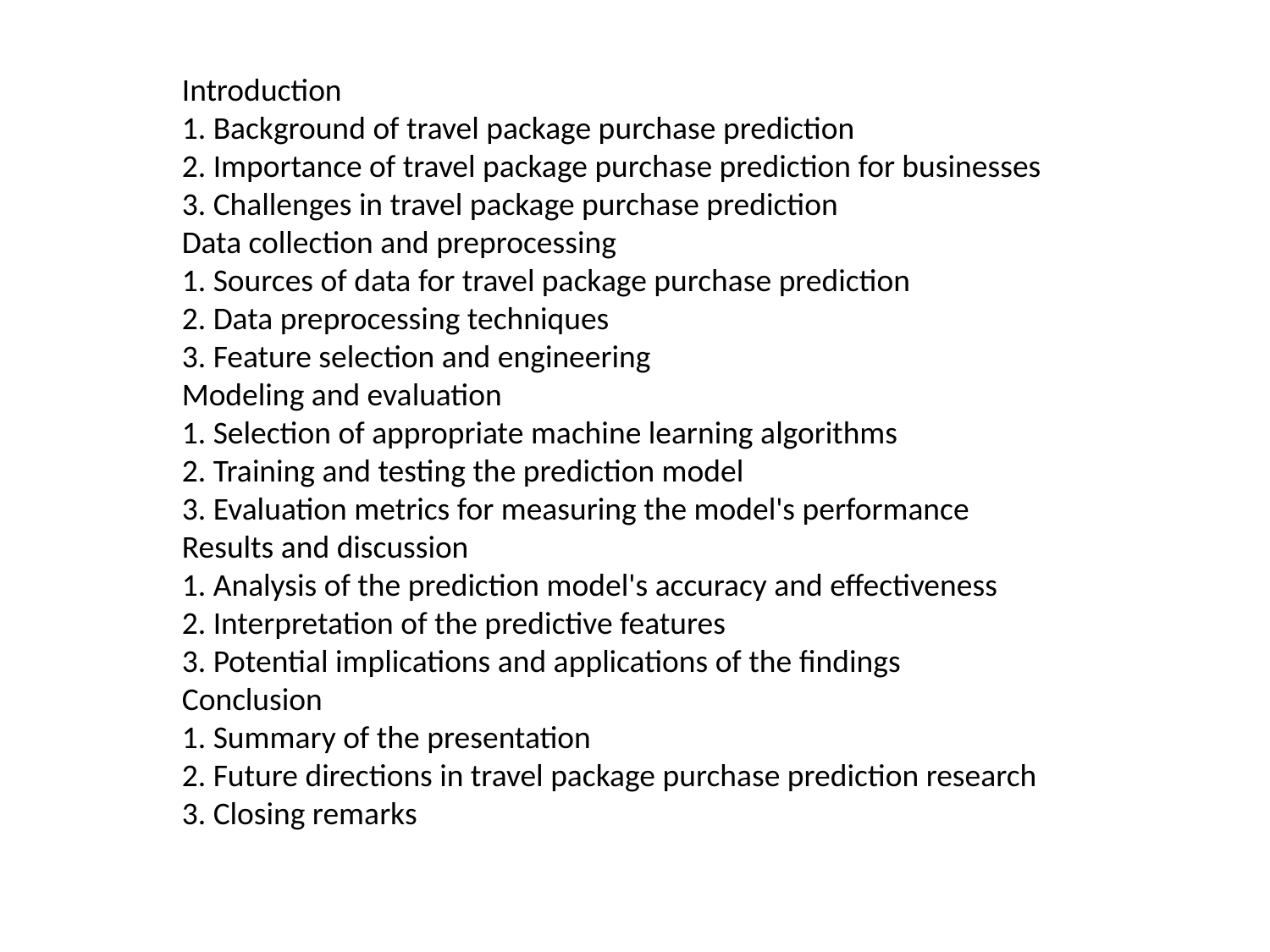

Introduction
1. Background of travel package purchase prediction
2. Importance of travel package purchase prediction for businesses
3. Challenges in travel package purchase prediction
Data collection and preprocessing
1. Sources of data for travel package purchase prediction
2. Data preprocessing techniques
3. Feature selection and engineering
Modeling and evaluation
1. Selection of appropriate machine learning algorithms
2. Training and testing the prediction model
3. Evaluation metrics for measuring the model's performance
Results and discussion
1. Analysis of the prediction model's accuracy and effectiveness
2. Interpretation of the predictive features
3. Potential implications and applications of the findings
Conclusion
1. Summary of the presentation
2. Future directions in travel package purchase prediction research
3. Closing remarks